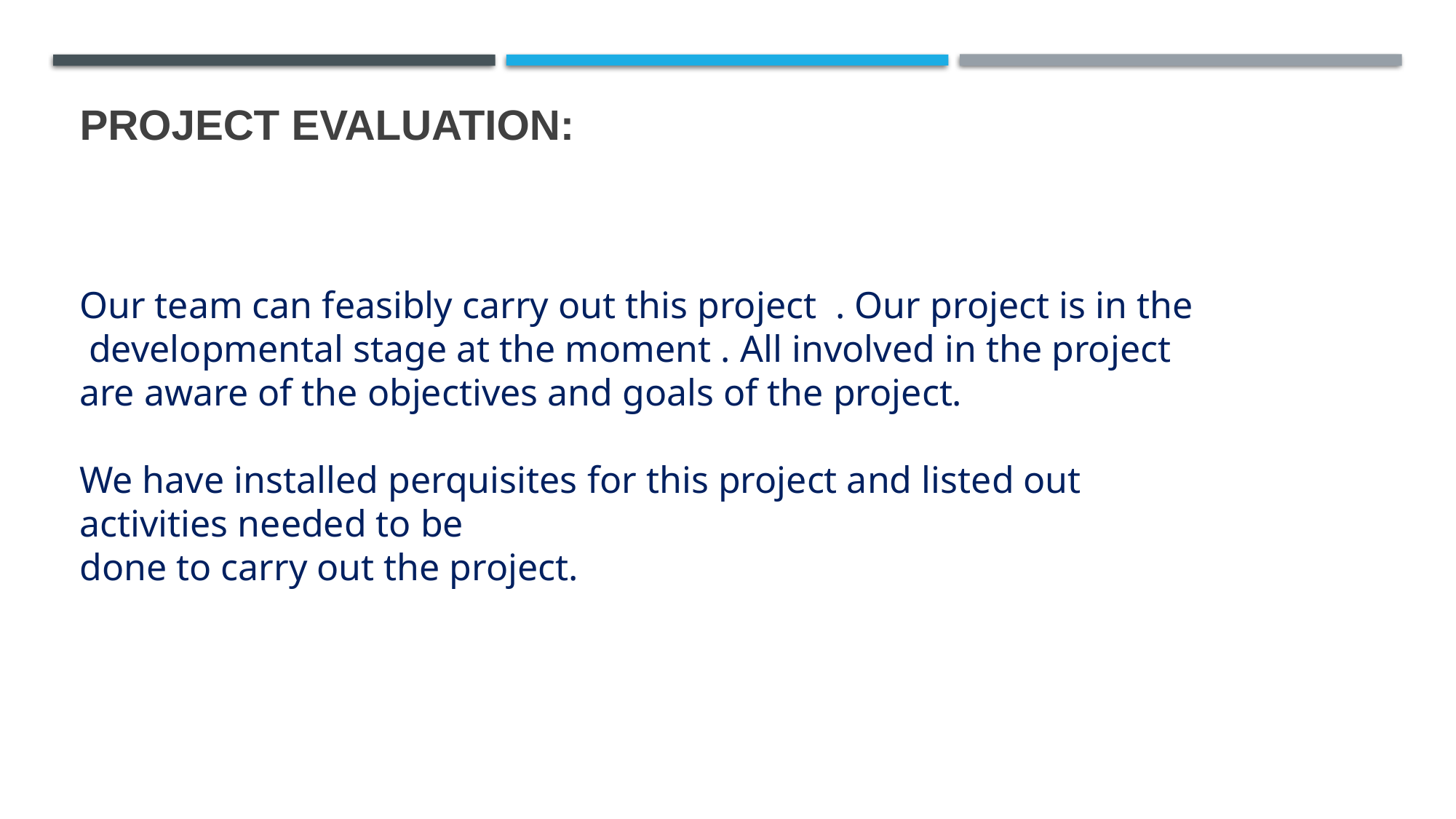

# Project evaluation:
Our team can feasibly carry out this project  . Our project is in the  developmental stage at the moment . All involved in the project are aware of the objectives and goals of the project.

We have installed perquisites for this project and listed out activities needed to be
done to carry out the project.